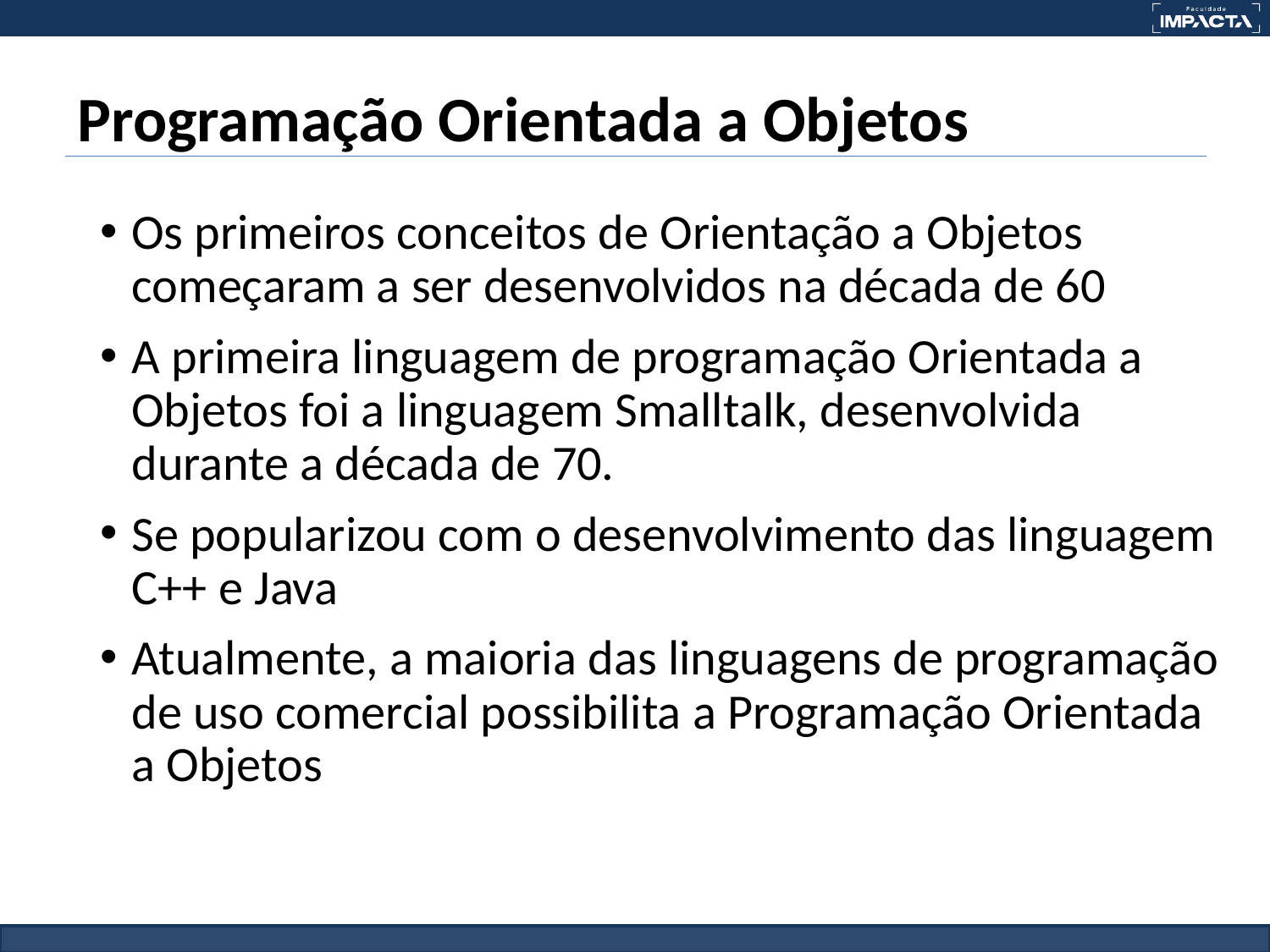

# Programação Orientada a Objetos
Os primeiros conceitos de Orientação a Objetos começaram a ser desenvolvidos na década de 60
A primeira linguagem de programação Orientada a Objetos foi a linguagem Smalltalk, desenvolvida durante a década de 70.
Se popularizou com o desenvolvimento das linguagem C++ e Java
Atualmente, a maioria das linguagens de programação de uso comercial possibilita a Programação Orientada a Objetos